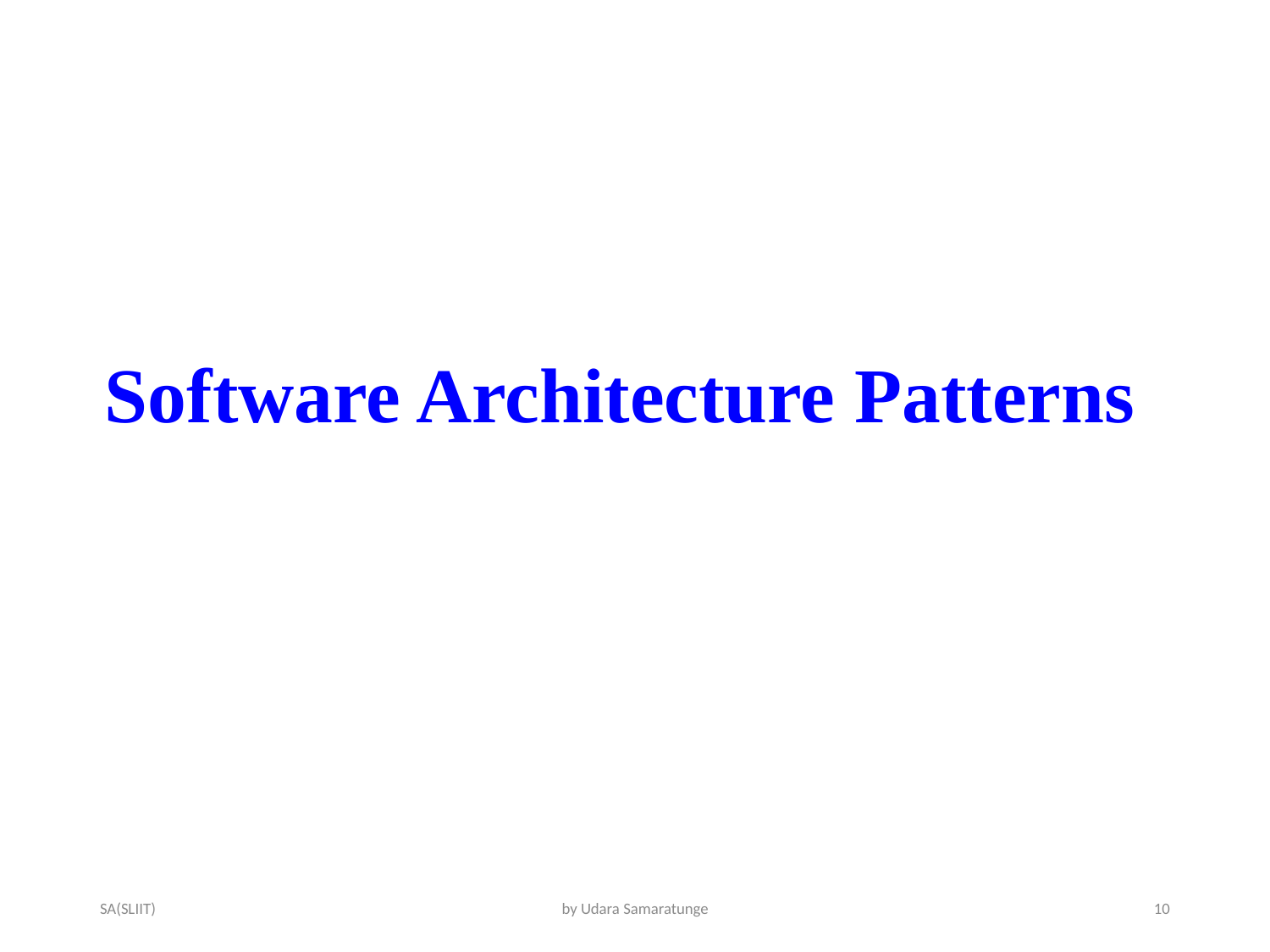

# Software Architecture Patterns
SA(SLIIT)
by Udara Samaratunge
10